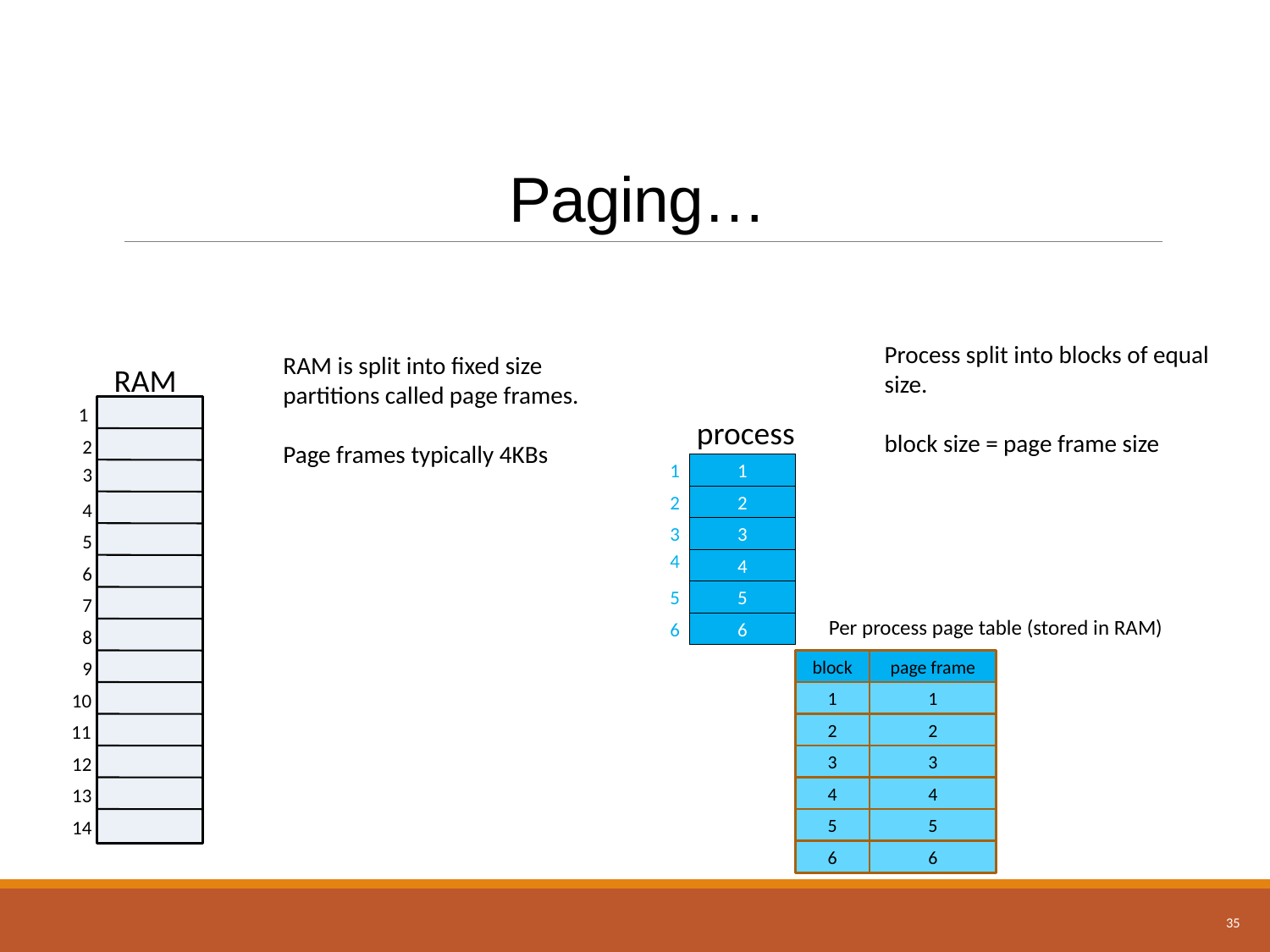

# Paging…
Process split into blocks of equal
size.

block size = page frame size
RAM is split into fixed size
partitions called page frames.

Page frames typically 4KBs
RAM
1
2
3
4
5
6
7
8
9
10
11
12
13
14

process
1
2
3
4
5
6
1
2
3
4
5
6
1
2
3
4
5
6
Per process page table (stored in RAM)
block
page frame
1
1
2
2
3
3
4
4
5
5
6
6
35